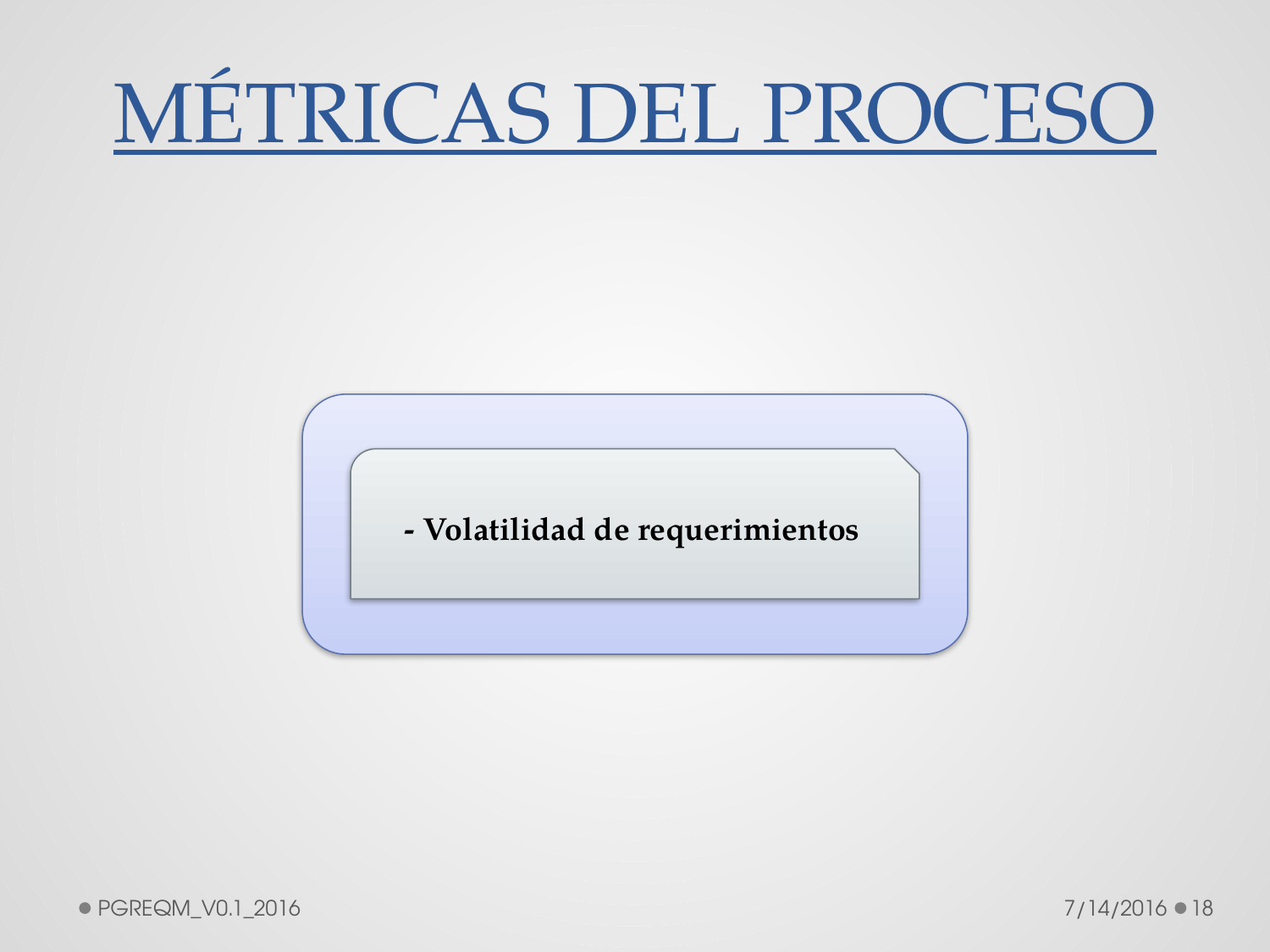

# MÉTRICAS DEL PROCESO

- Volatilidad de requerimientos
PGREQM_V0.1_2016
7/14/2016
18